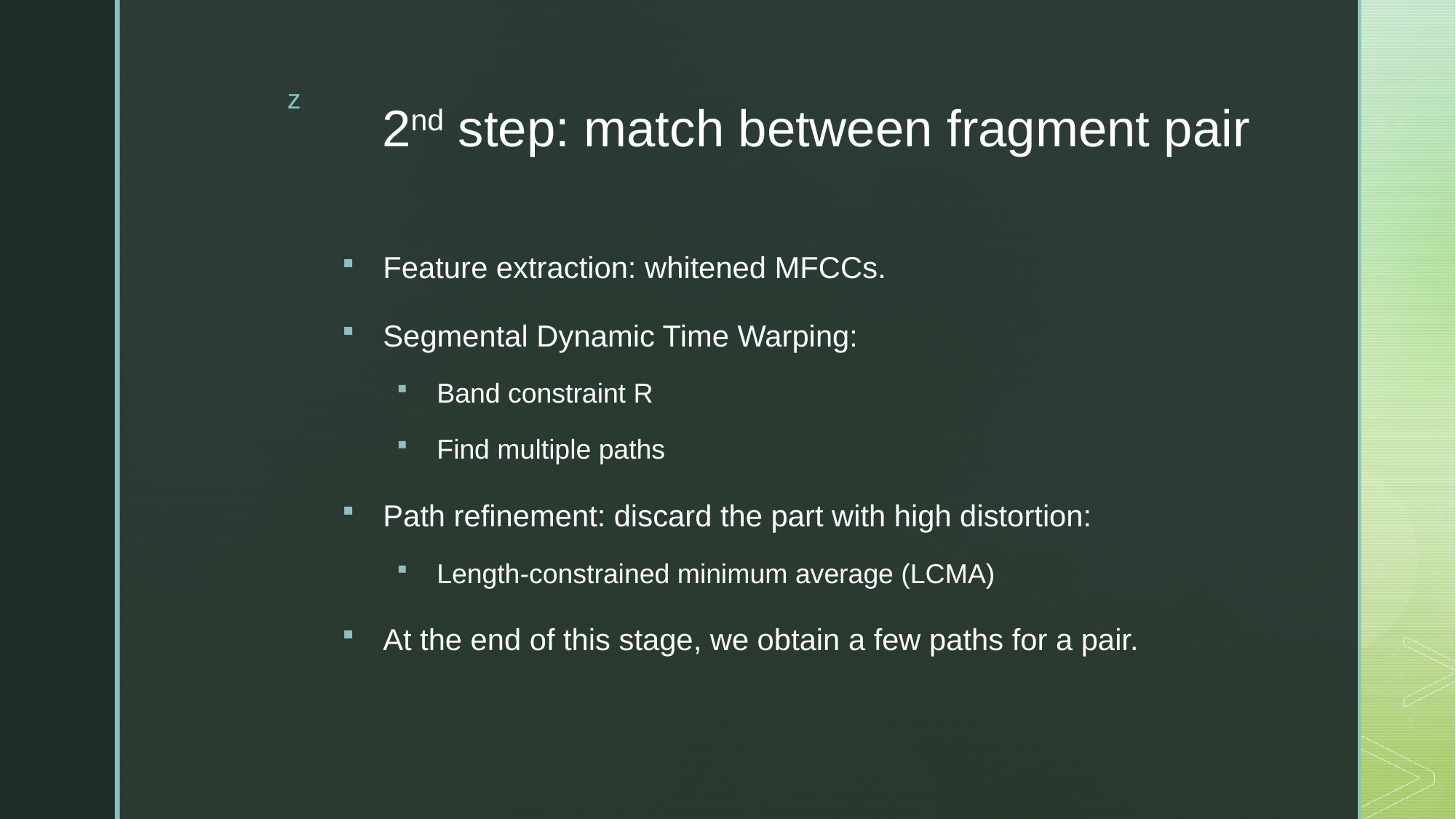

# 2nd step: match between fragment pair
Feature extraction: whitened MFCCs.
Segmental Dynamic Time Warping:
Band constraint R
Find multiple paths
Path refinement: discard the part with high distortion:
Length-constrained minimum average (LCMA)
At the end of this stage, we obtain a few paths for a pair.